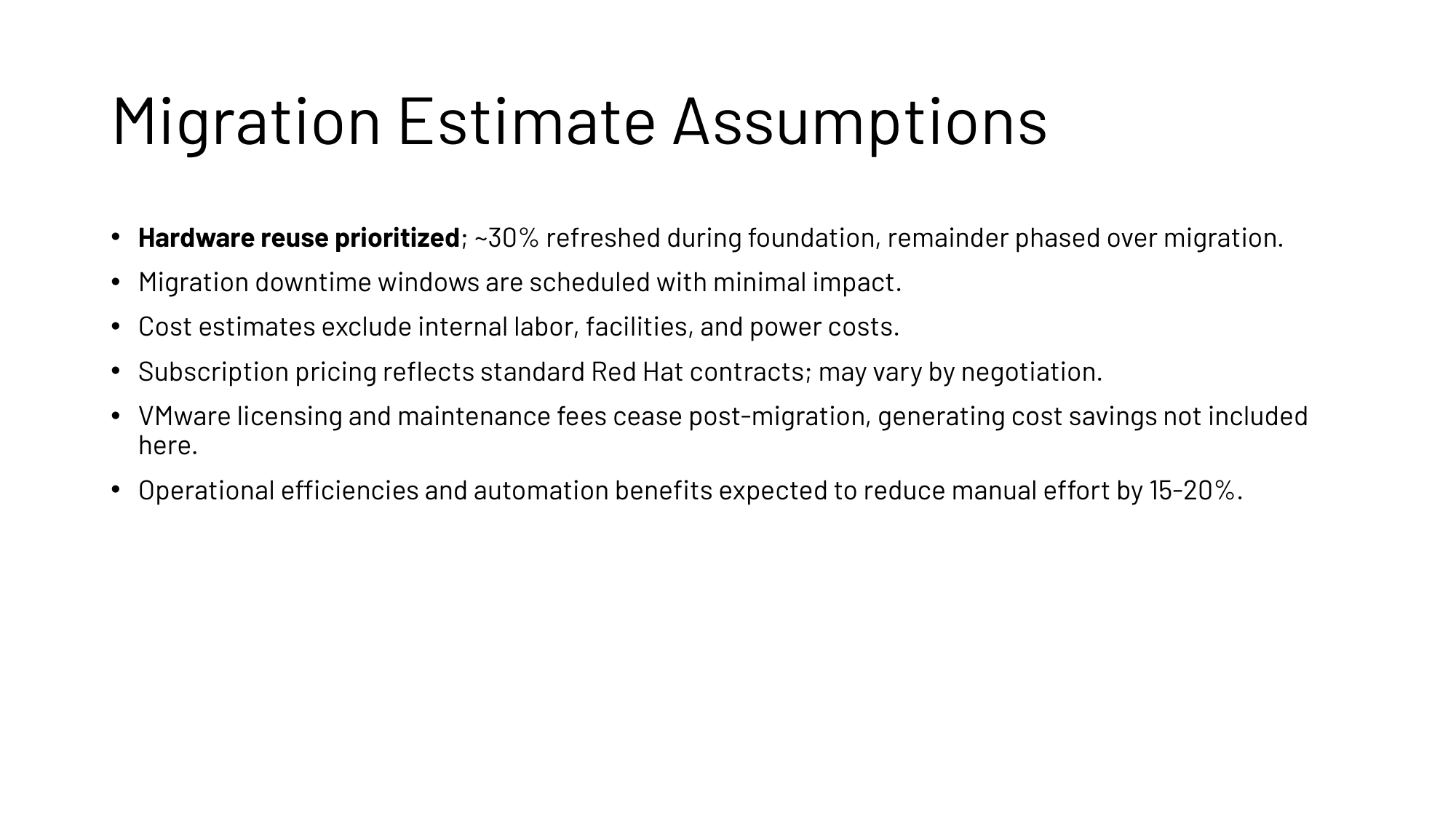

# Migration Estimate Assumptions
Hardware reuse prioritized; ~30% refreshed during foundation, remainder phased over migration.
Migration downtime windows are scheduled with minimal impact.
Cost estimates exclude internal labor, facilities, and power costs.
Subscription pricing reflects standard Red Hat contracts; may vary by negotiation.
VMware licensing and maintenance fees cease post-migration, generating cost savings not included here.
Operational efficiencies and automation benefits expected to reduce manual effort by 15-20%.